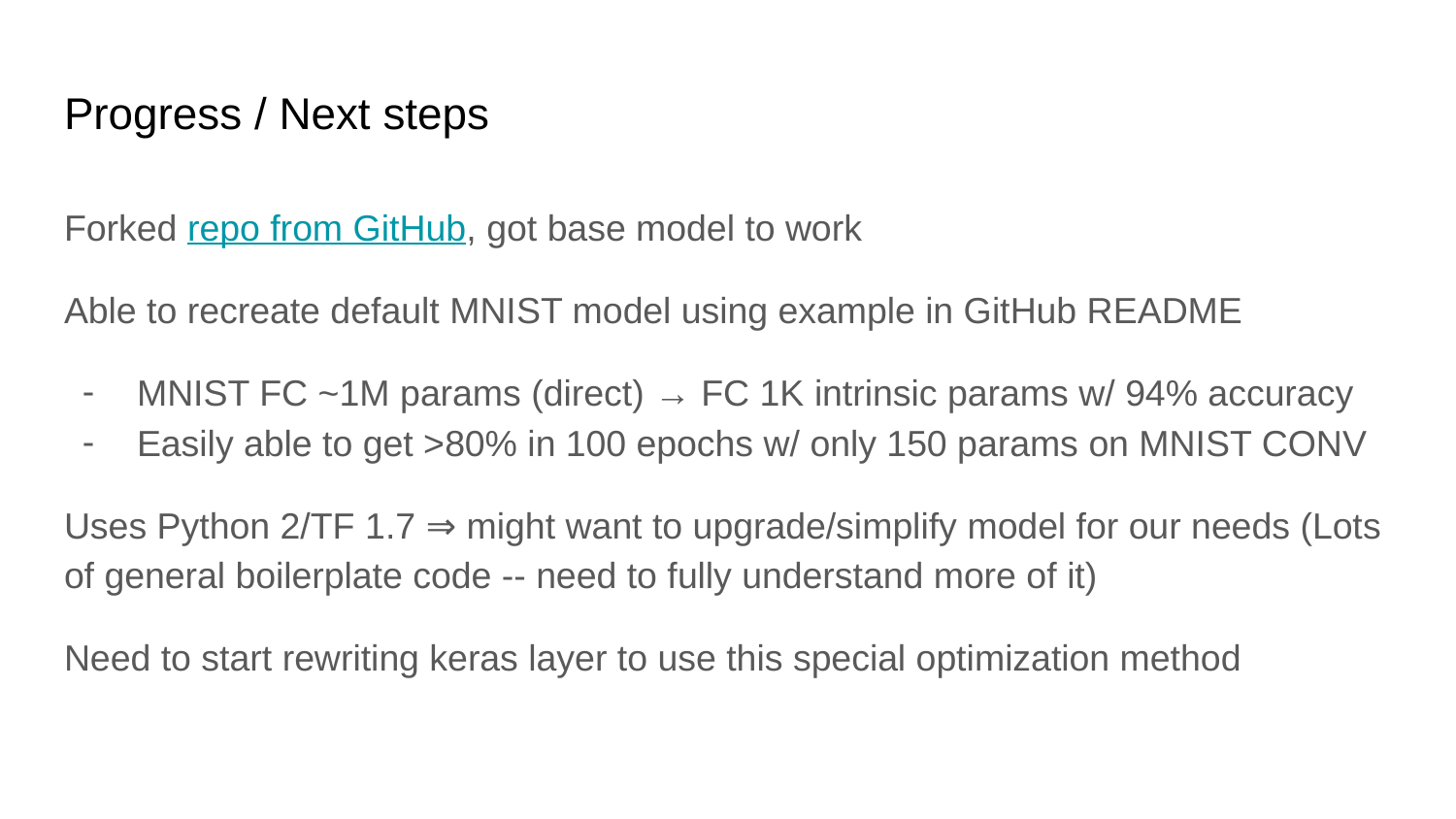

# Progress / Next steps
Forked repo from GitHub, got base model to work
Able to recreate default MNIST model using example in GitHub README
MNIST FC ~1M params (direct) → FC 1K intrinsic params w/ 94% accuracy
Easily able to get >80% in 100 epochs w/ only 150 params on MNIST CONV
Uses Python 2/TF 1.7 ⇒ might want to upgrade/simplify model for our needs (Lots of general boilerplate code -- need to fully understand more of it)
Need to start rewriting keras layer to use this special optimization method